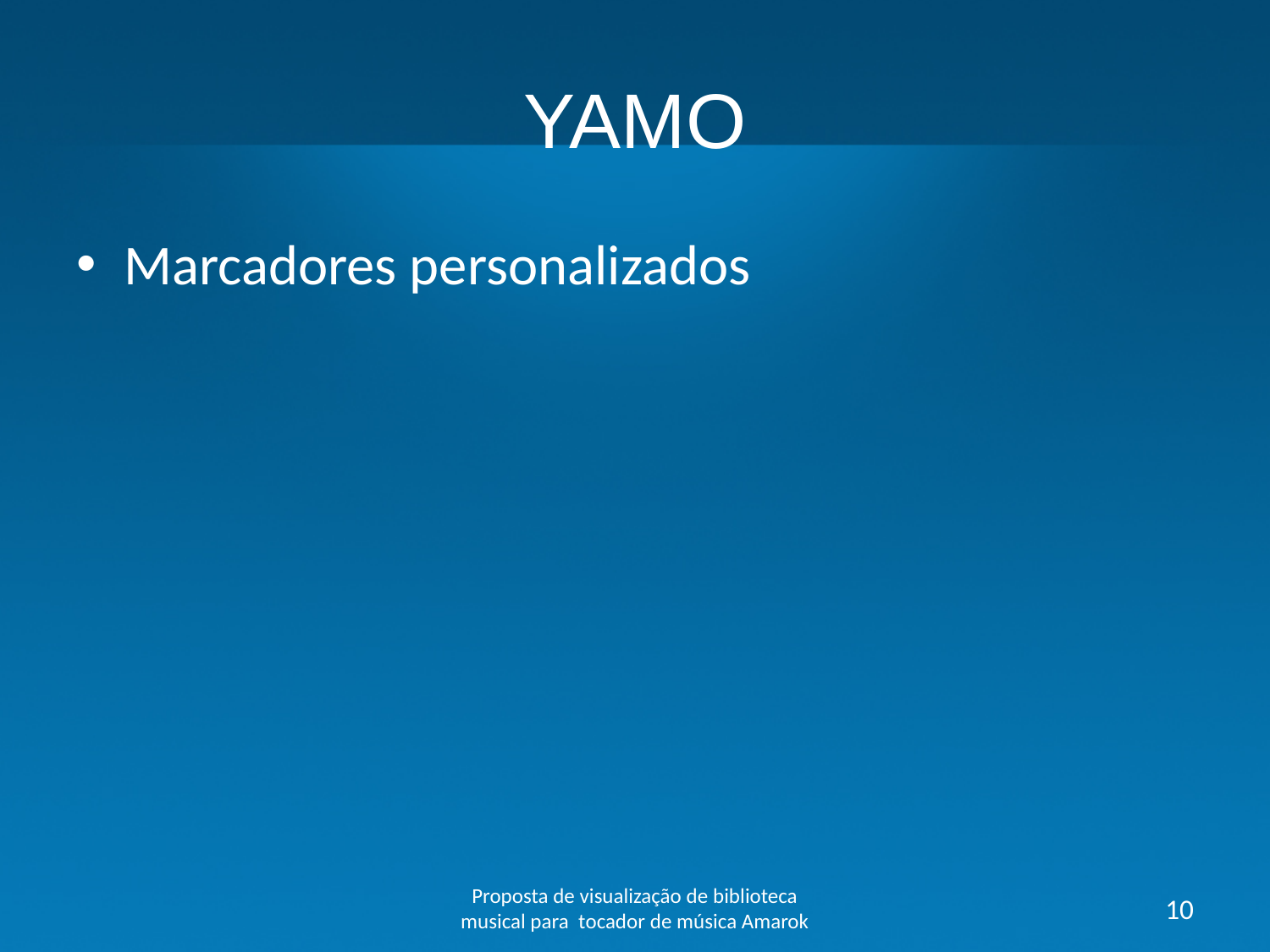

# YAMO
Marcadores personalizados

Proposta de visualização de biblioteca musical para  tocador de música Amarok
10